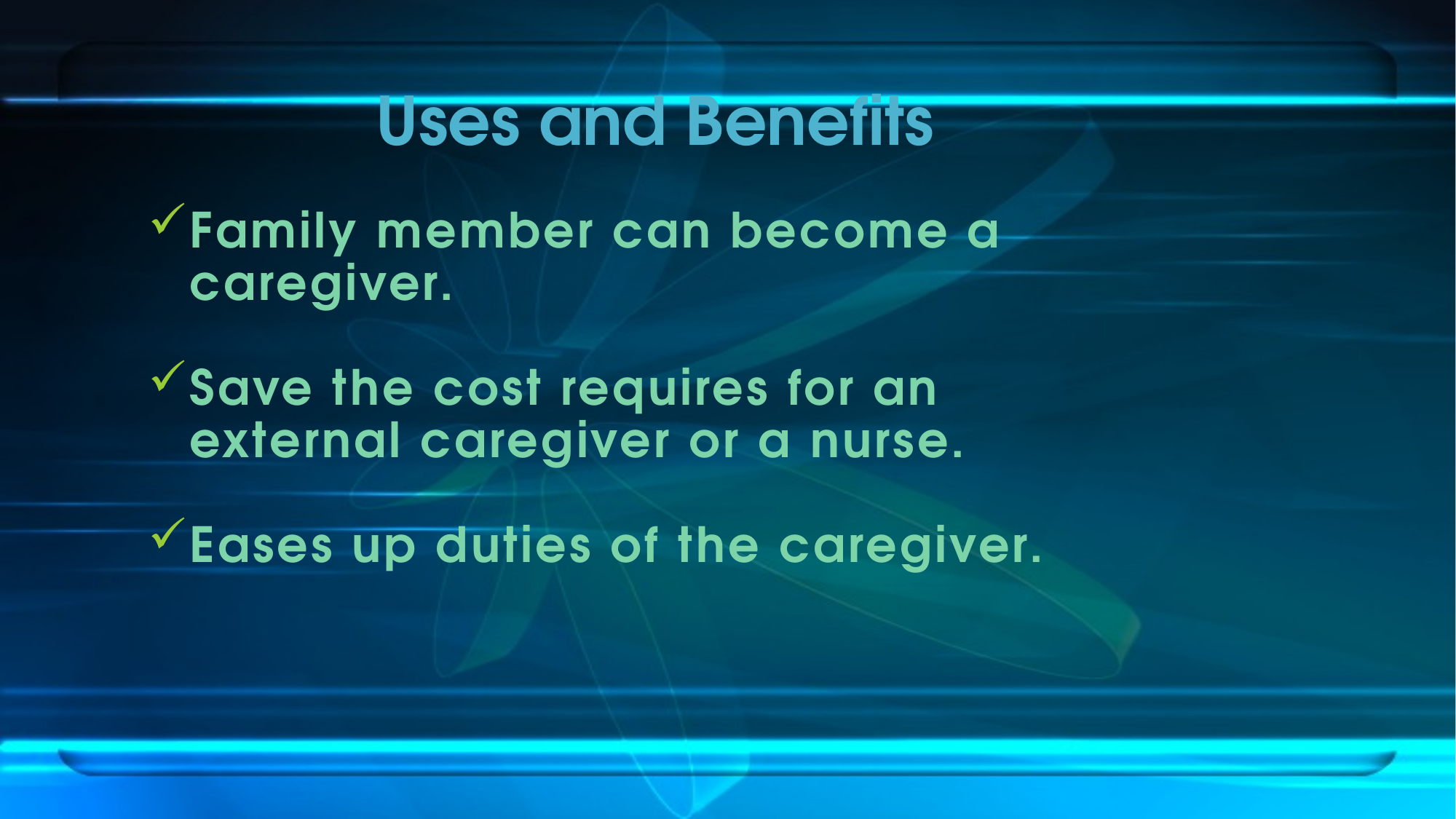

# Uses and Benefits
Family member can become a caregiver.

Save the cost requires for an external caregiver or a nurse.

Eases up duties of the caregiver.